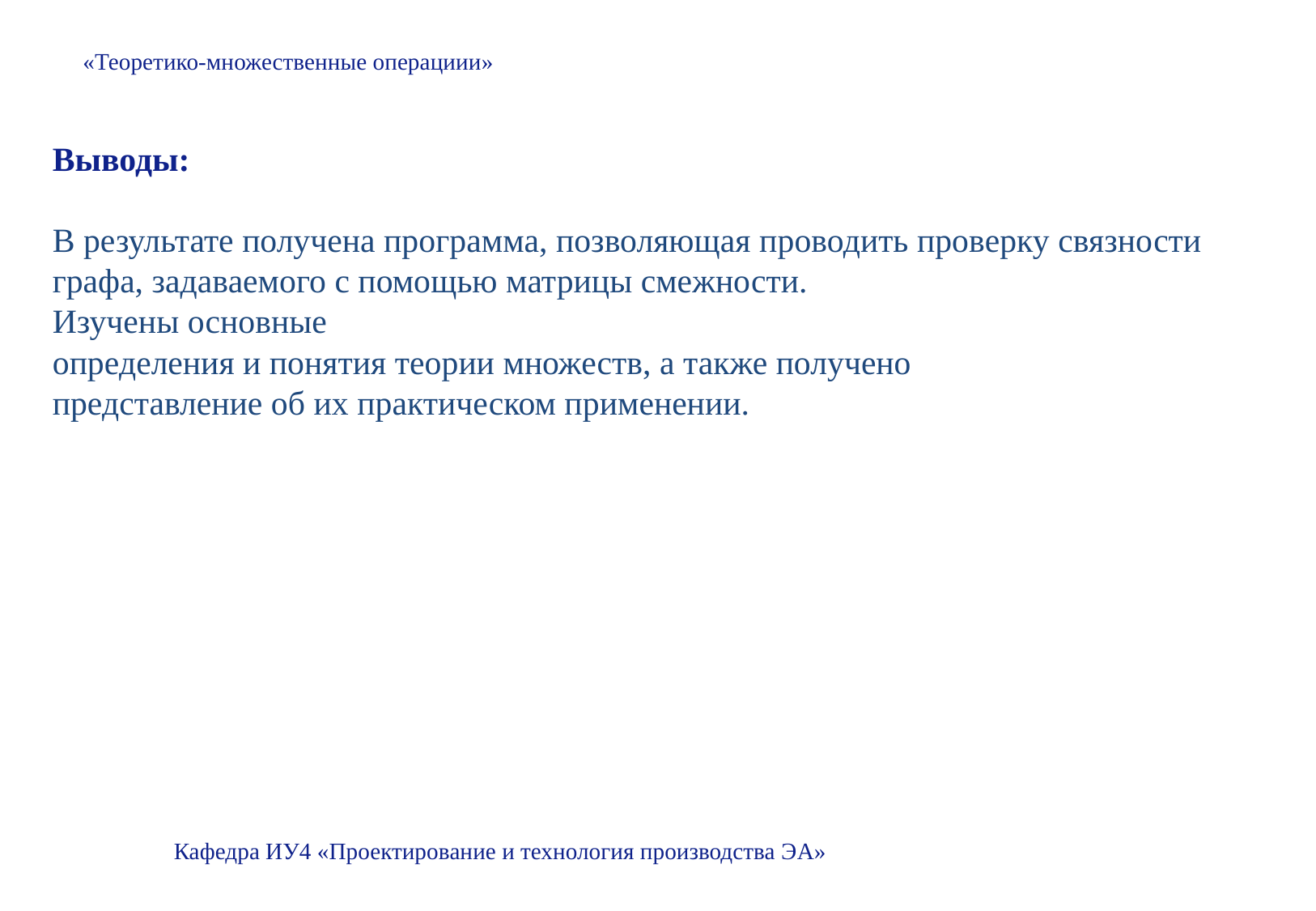

«Теоретико-множественные операциии»
Выводы:

В результате получена программа, позволяющая проводить проверку связности графа, задаваемого с помощью матрицы смежности.
Изучены основные
определения и понятия теории множеств, а также получено
представление об их практическом применении.

Кафедра ИУ4 «Проектирование и технология производства ЭА»